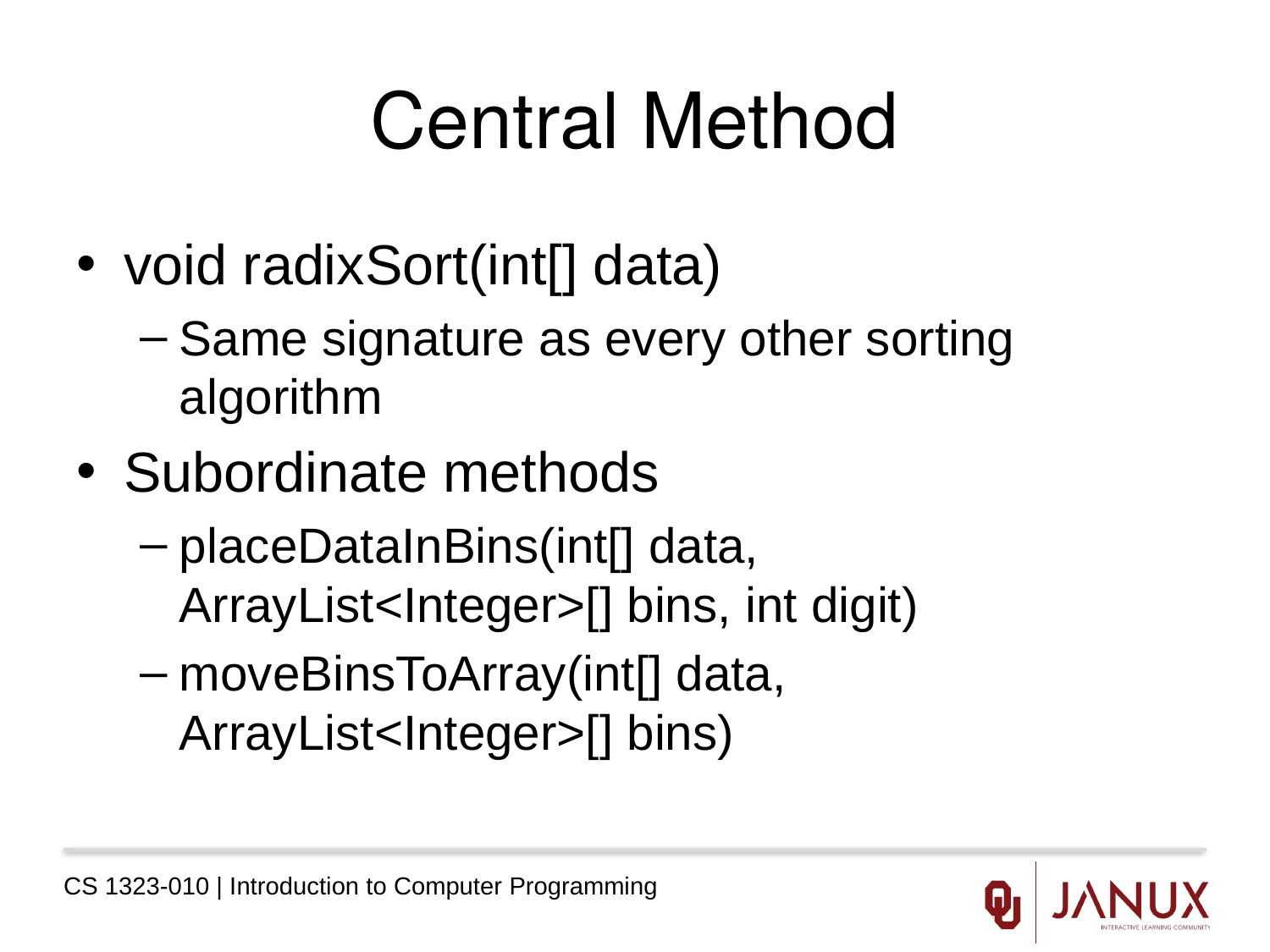

# Central Method
void radixSort(int[] data)
Same signature as every other sorting algorithm
Subordinate methods
placeDataInBins(int[] data, ArrayList<Integer>[] bins, int digit)
moveBinsToArray(int[] data, ArrayList<Integer>[] bins)